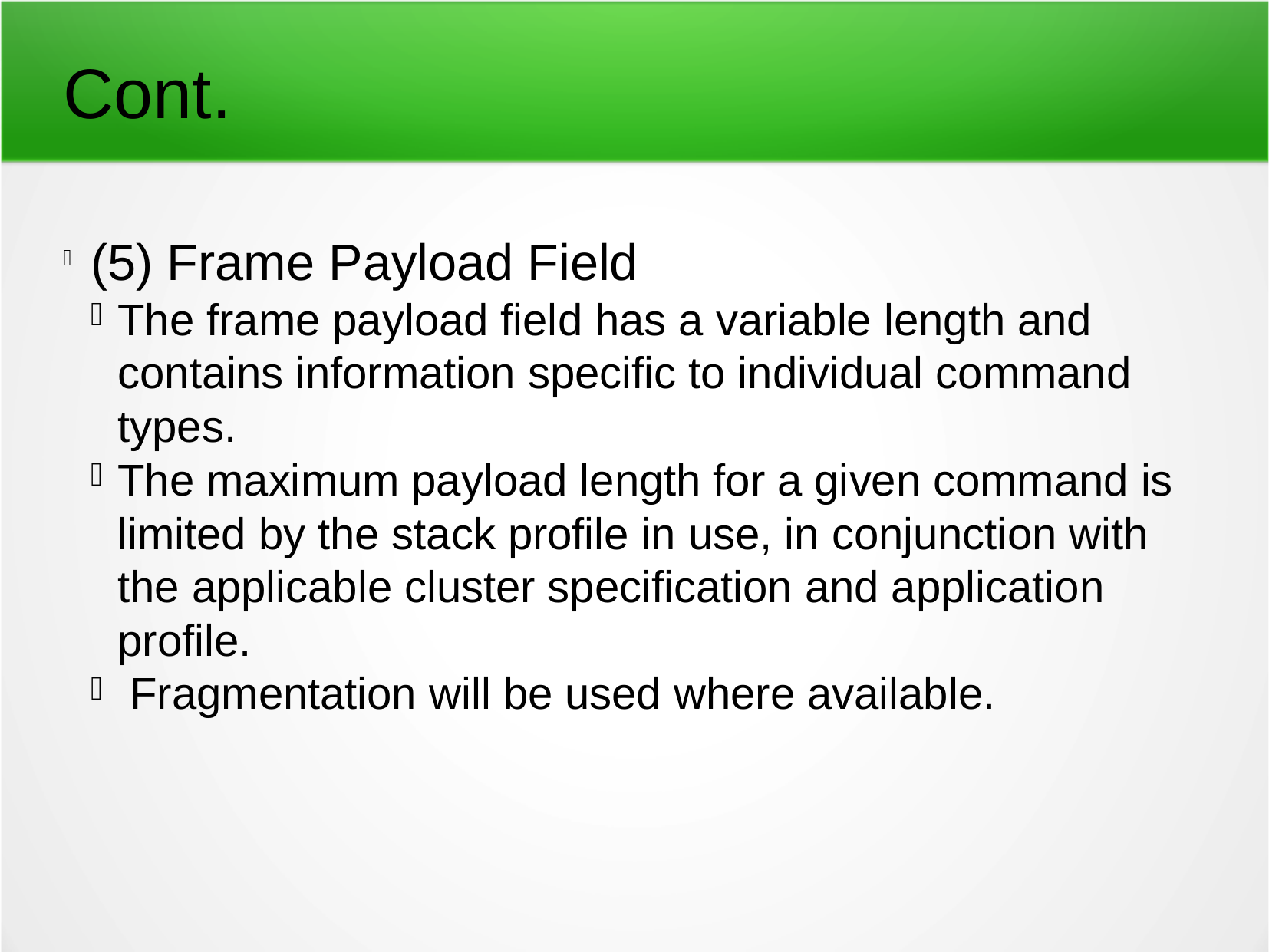

Cont.
(5) Frame Payload Field
The frame payload field has a variable length and contains information specific to individual command types.
The maximum payload length for a given command is limited by the stack profile in use, in conjunction with the applicable cluster specification and application profile.
 Fragmentation will be used where available.